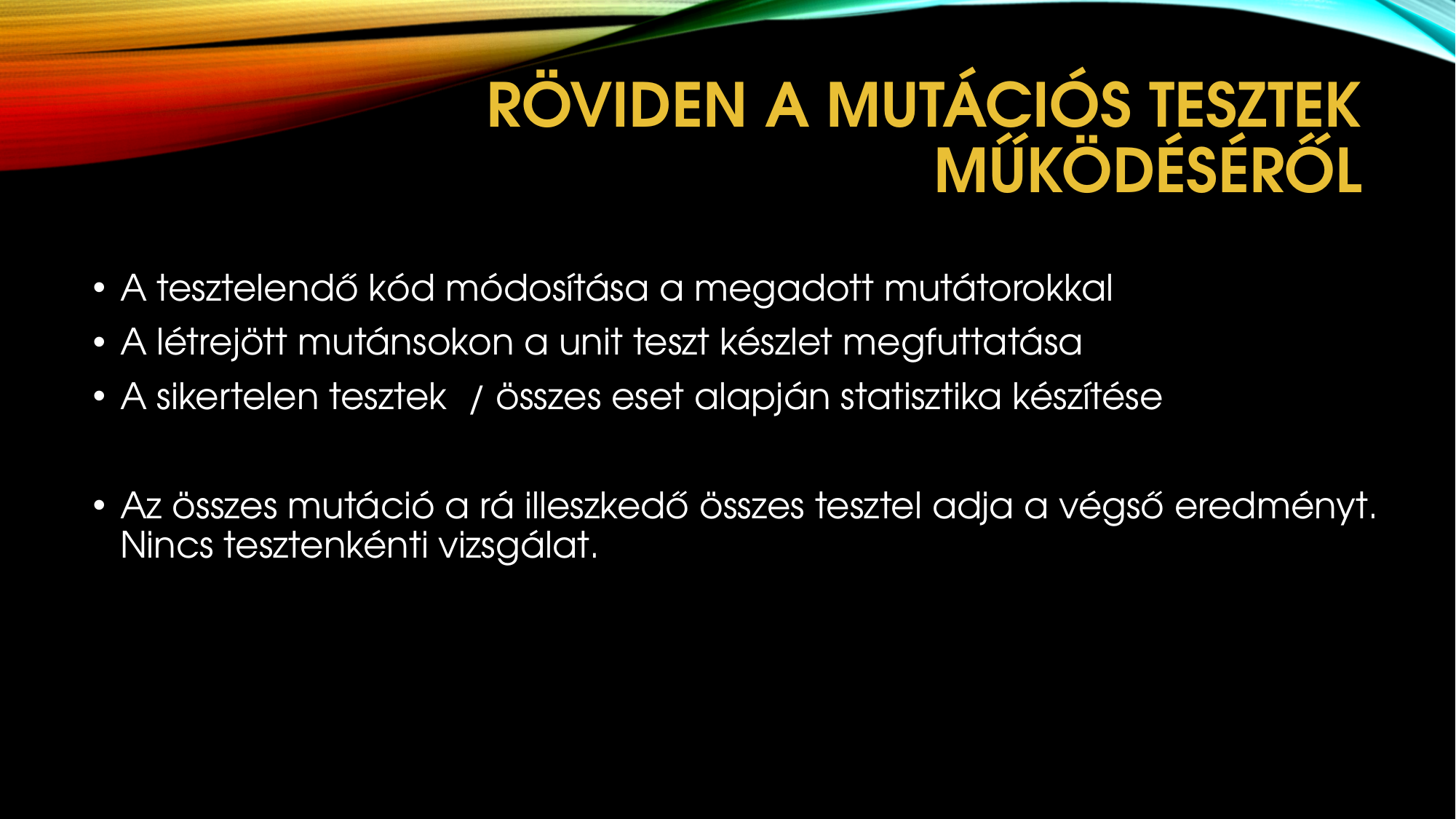

# Röviden a Mutációs tesztek Működéséről
A tesztelendő kód módosítása a megadott mutátorokkal
A létrejött mutánsokon a unit teszt készlet megfuttatása
A sikertelen tesztek  / összes eset alapján statisztika készítése

Az összes mutáció a rá illeszkedő összes tesztel adja a végső eredményt. Nincs tesztenkénti vizsgálat.